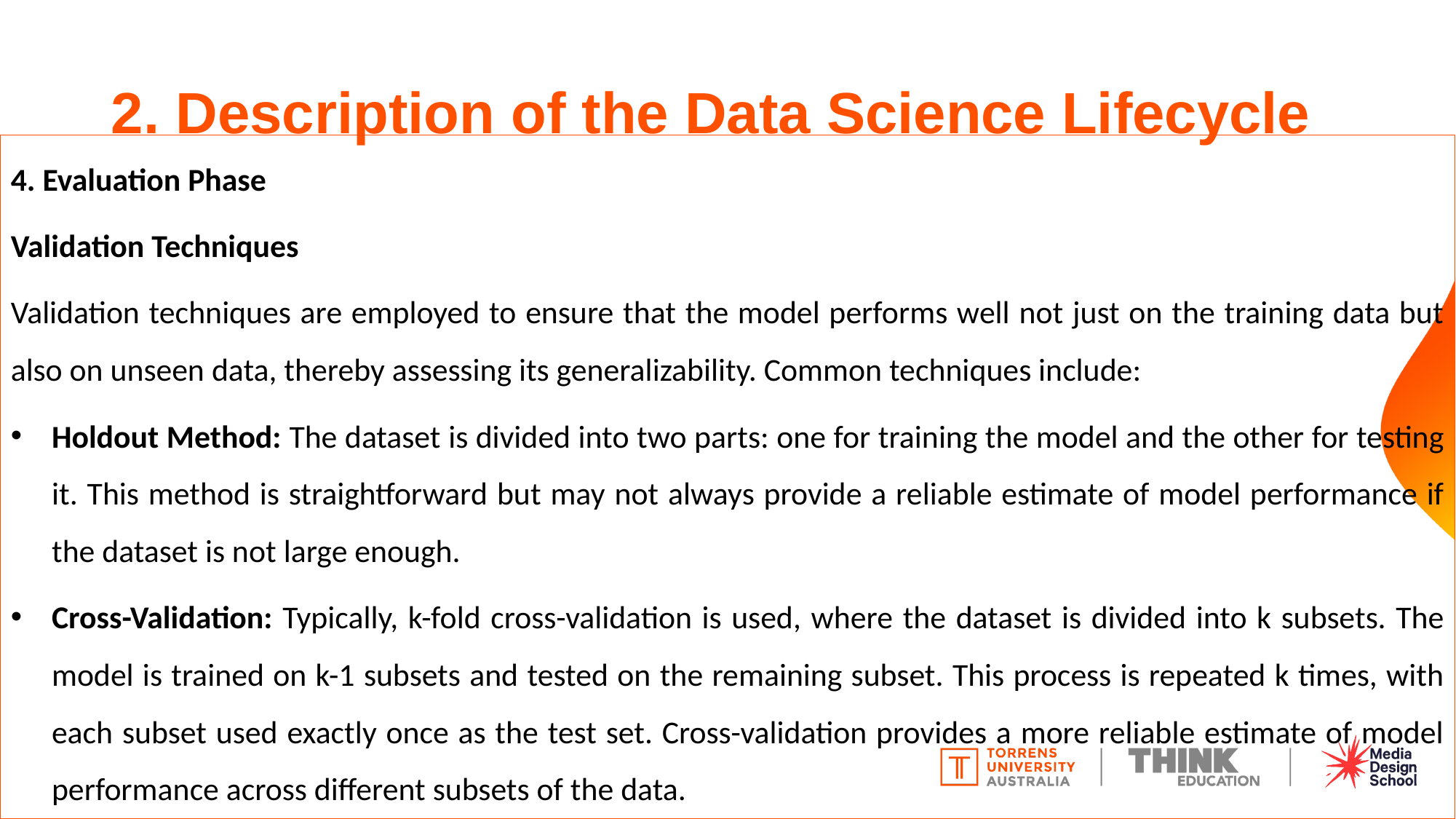

# 2. Description of the Data Science Lifecycle
4. Evaluation Phase
Validation Techniques
Validation techniques are employed to ensure that the model performs well not just on the training data but also on unseen data, thereby assessing its generalizability. Common techniques include:
Holdout Method: The dataset is divided into two parts: one for training the model and the other for testing it. This method is straightforward but may not always provide a reliable estimate of model performance if the dataset is not large enough.
Cross-Validation: Typically, k-fold cross-validation is used, where the dataset is divided into k subsets. The model is trained on k-1 subsets and tested on the remaining subset. This process is repeated k times, with each subset used exactly once as the test set. Cross-validation provides a more reliable estimate of model performance across different subsets of the data.